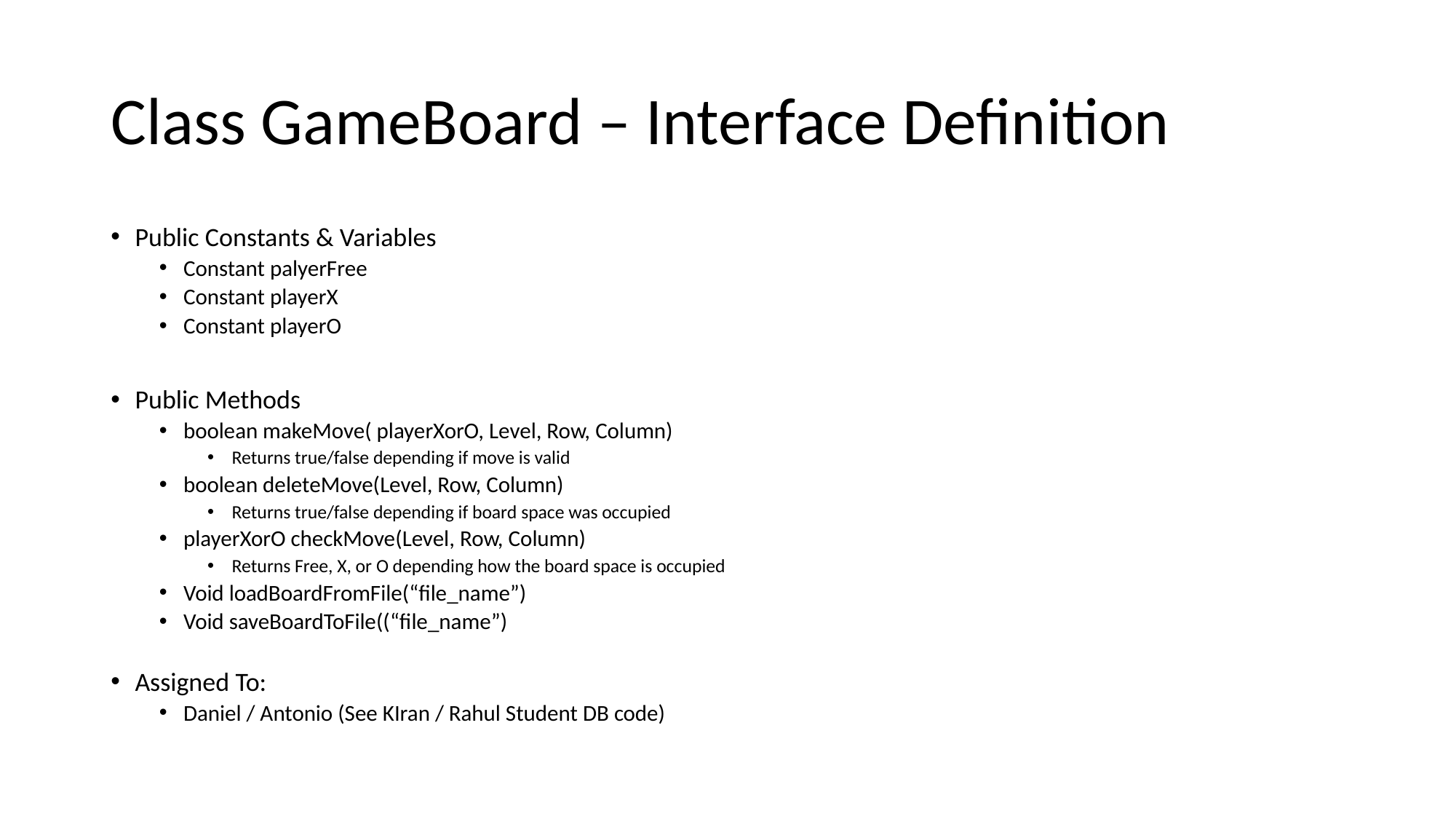

# Class GameBoard – Interface Definition
Public Constants & Variables
Constant palyerFree
Constant playerX
Constant playerO

Public Methods
boolean makeMove( playerXorO, Level, Row, Column)
Returns true/false depending if move is valid
boolean deleteMove(Level, Row, Column)
Returns true/false depending if board space was occupied
playerXorO checkMove(Level, Row, Column)
Returns Free, X, or O depending how the board space is occupied
Void loadBoardFromFile(“file_name”)
Void saveBoardToFile((“file_name”)
Assigned To:
Daniel / Antonio (See KIran / Rahul Student DB code)